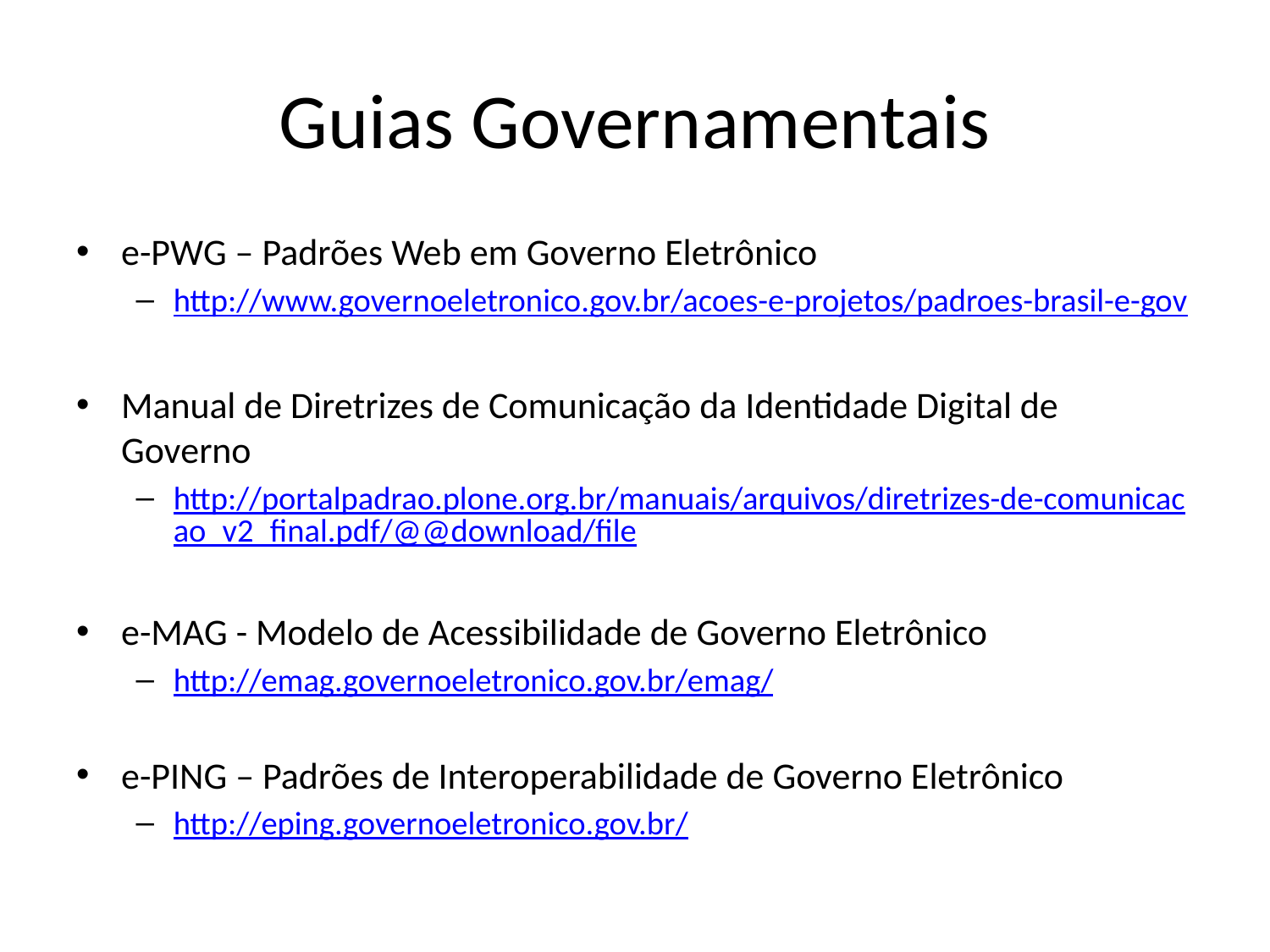

# Guias Governamentais
e-PWG – Padrões Web em Governo Eletrônico
http://www.governoeletronico.gov.br/acoes-e-projetos/padroes-brasil-e-gov

Manual de Diretrizes de Comunicação da Identidade Digital de Governo
http://portalpadrao.plone.org.br/manuais/arquivos/diretrizes-de-comunicacao_v2_final.pdf/@@download/file

e-MAG - Modelo de Acessibilidade de Governo Eletrônico
http://emag.governoeletronico.gov.br/emag/

e-PING – Padrões de Interoperabilidade de Governo Eletrônico
http://eping.governoeletronico.gov.br/